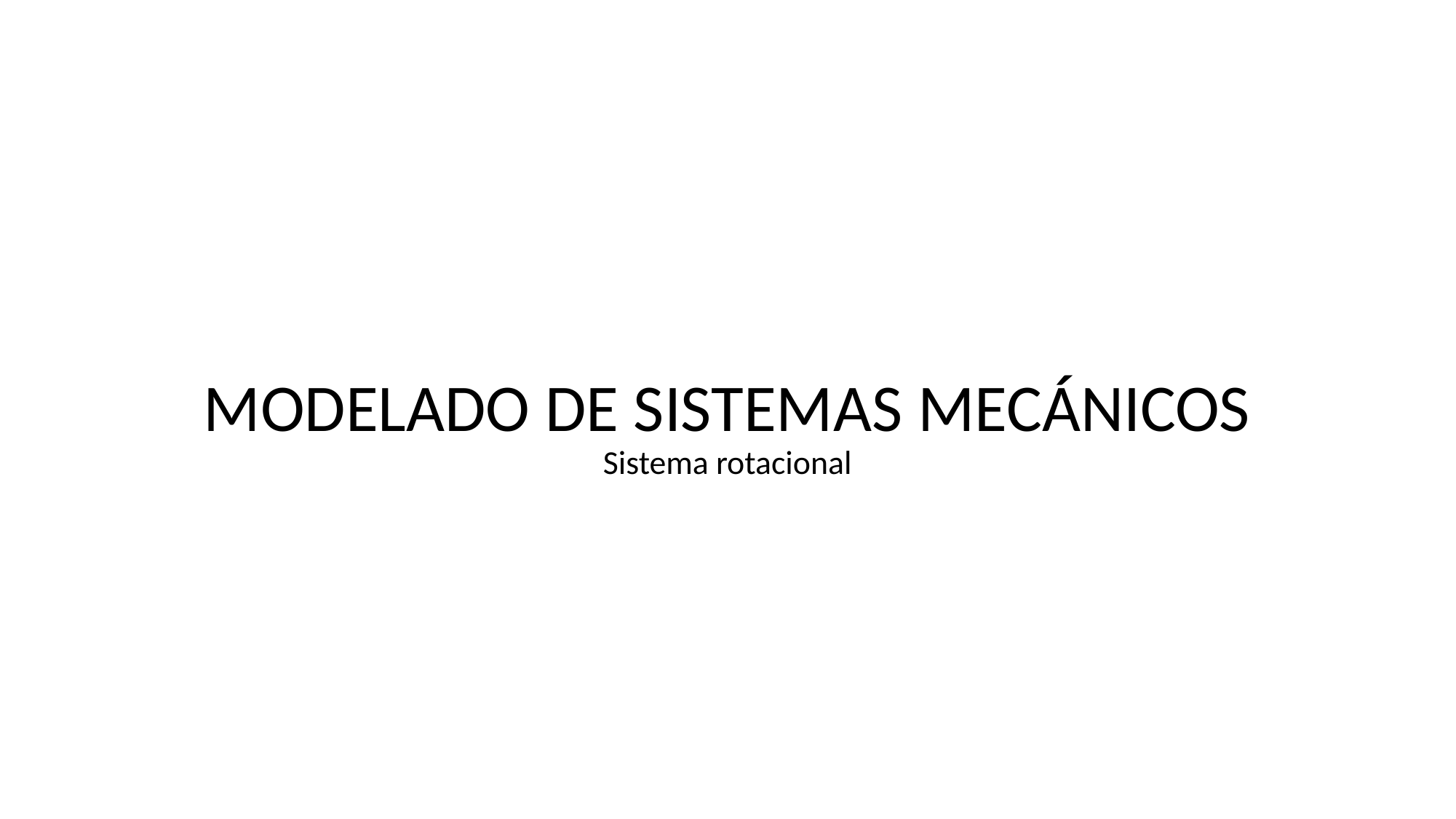

# MODELADO DE SISTEMAS MECÁNICOS Sistema rotacional